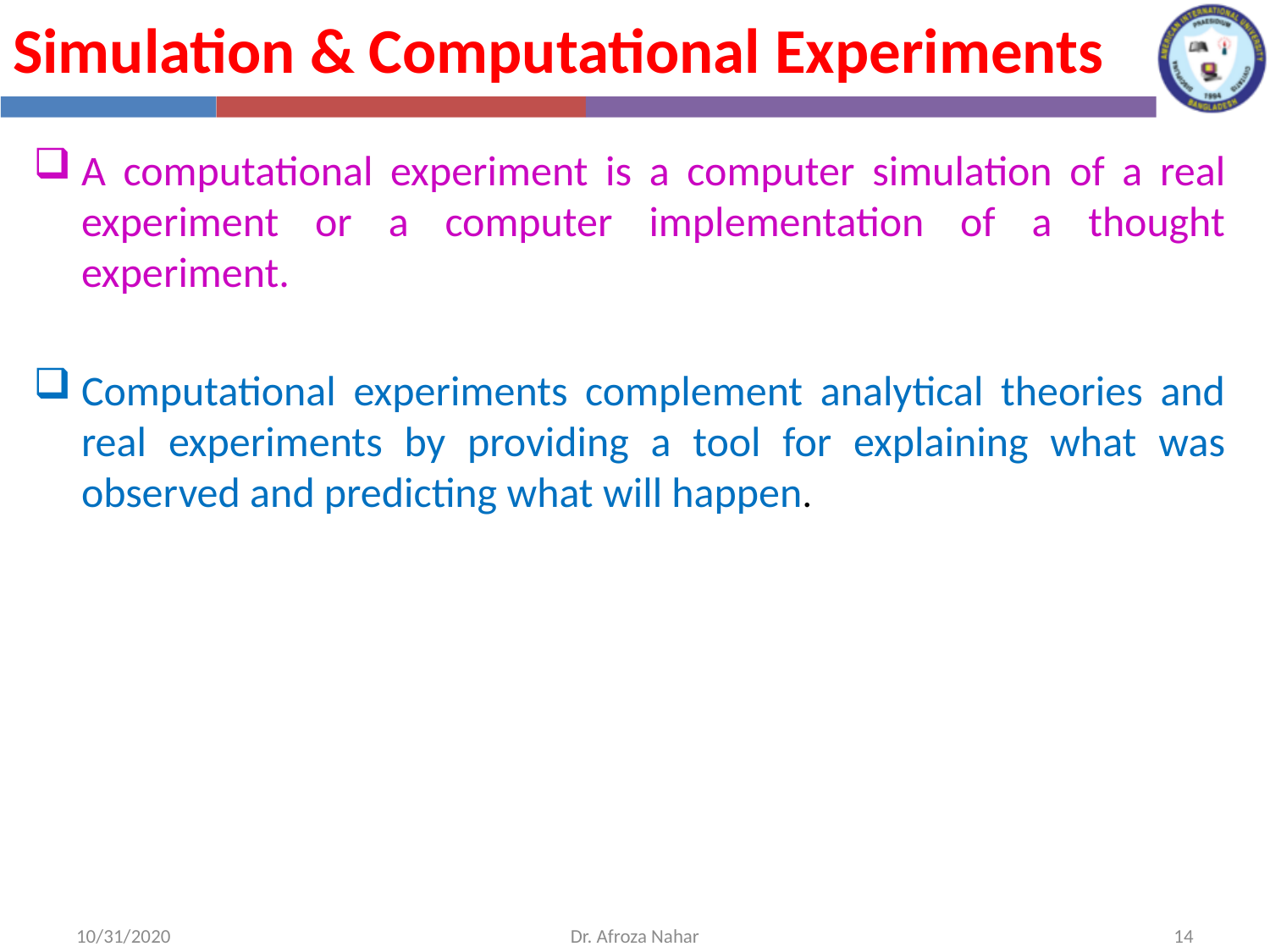

Simulation & Computational Experiments
A computational experiment is a computer simulation of a real experiment or a computer implementation of a thought experiment.

Computational experiments complement analytical theories and real experiments by providing a tool for explaining what was observed and predicting what will happen.

10/31/2020
Dr. Afroza Nahar
14